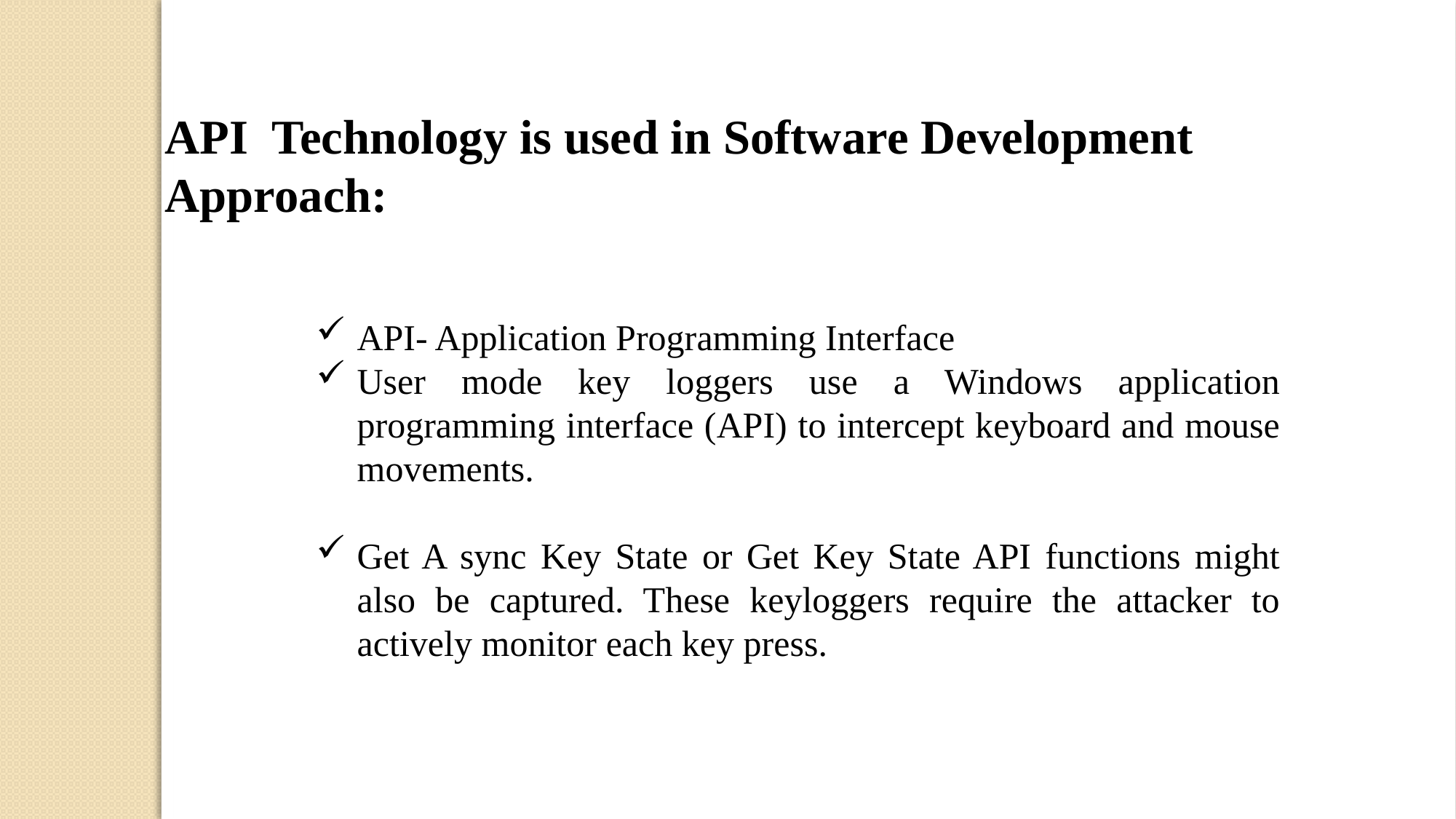

API  Technology is used in Software Development Approach:

User mode key loggers use a Windows application programming interface (API) to intercept keyboard and mouse movements.

Get A sync Key State or Get Key State API functions might also be captured. These keyloggers require the attacker to actively monitor each key press.
API- Application Programming Interface